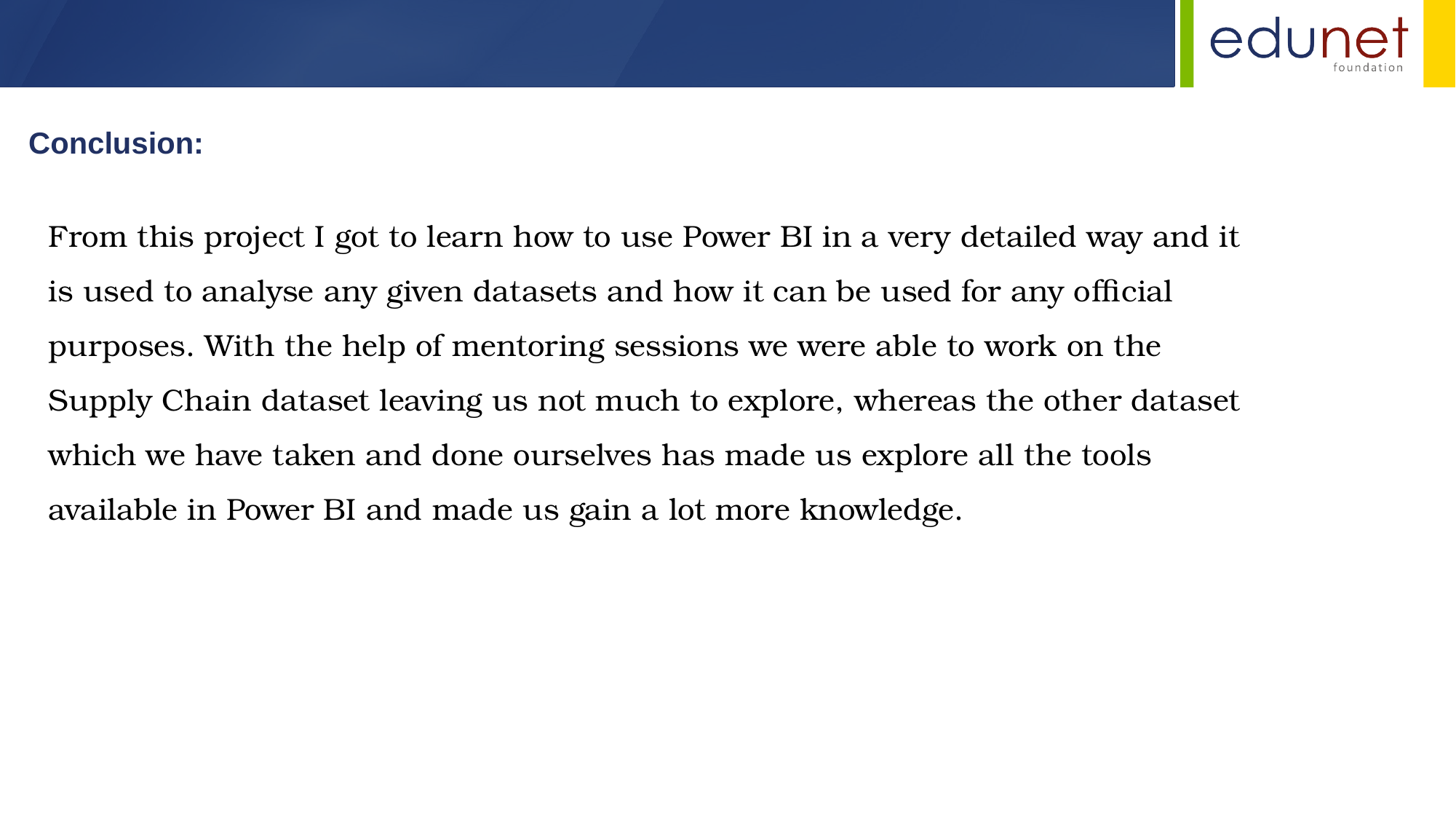

Conclusion:
From this project I got to learn how to use Power BI in a very detailed way and it is used to analyse any given datasets and how it can be used for any official purposes. With the help of mentoring sessions we were able to work on the Supply Chain dataset leaving us not much to explore, whereas the other dataset which we have taken and done ourselves has made us explore all the tools available in Power BI and made us gain a lot more knowledge.